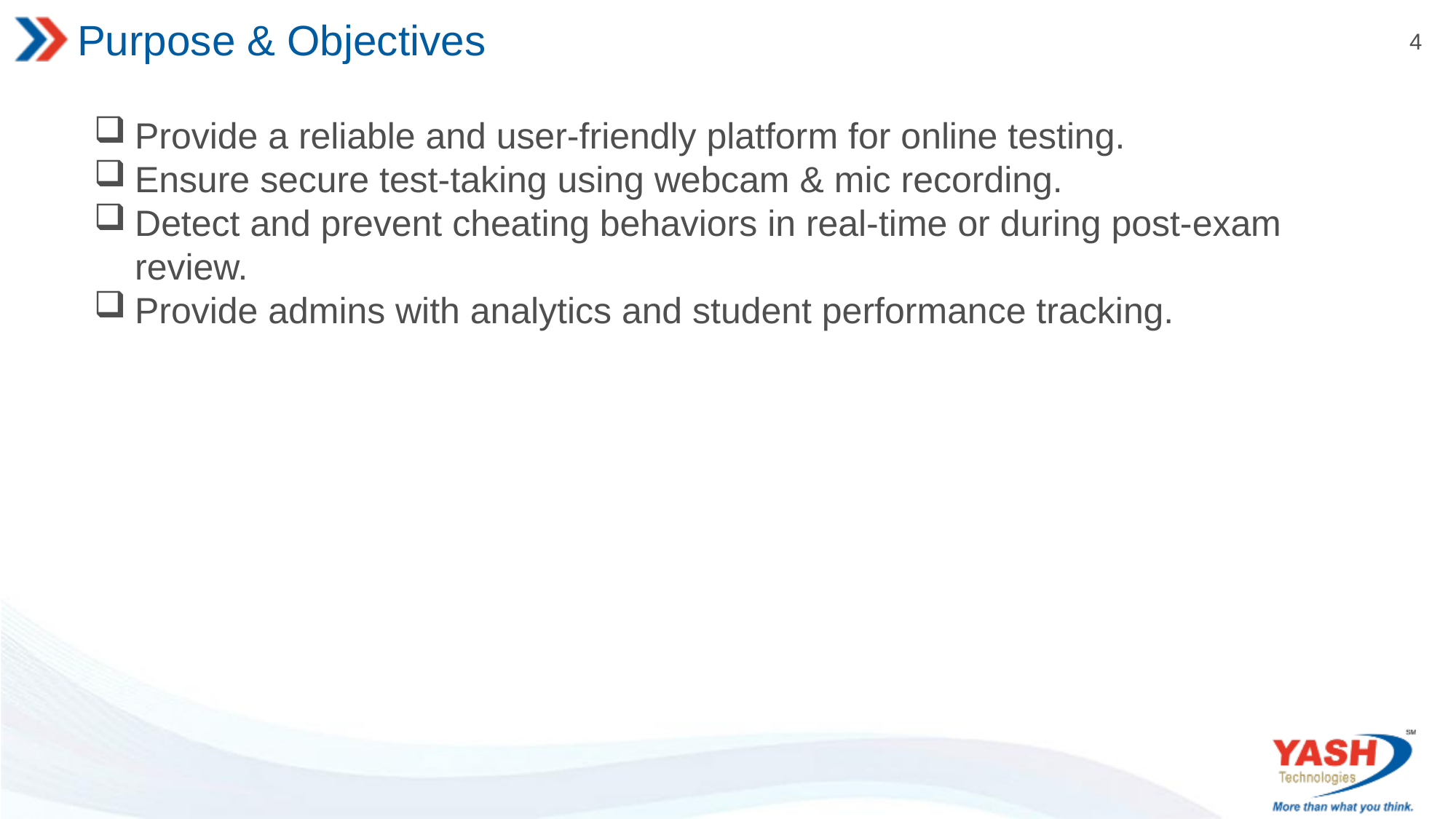

# Purpose & Objectives
Provide a reliable and user-friendly platform for online testing.
Ensure secure test-taking using webcam & mic recording.
Detect and prevent cheating behaviors in real-time or during post-exam review.
Provide admins with analytics and student performance tracking.